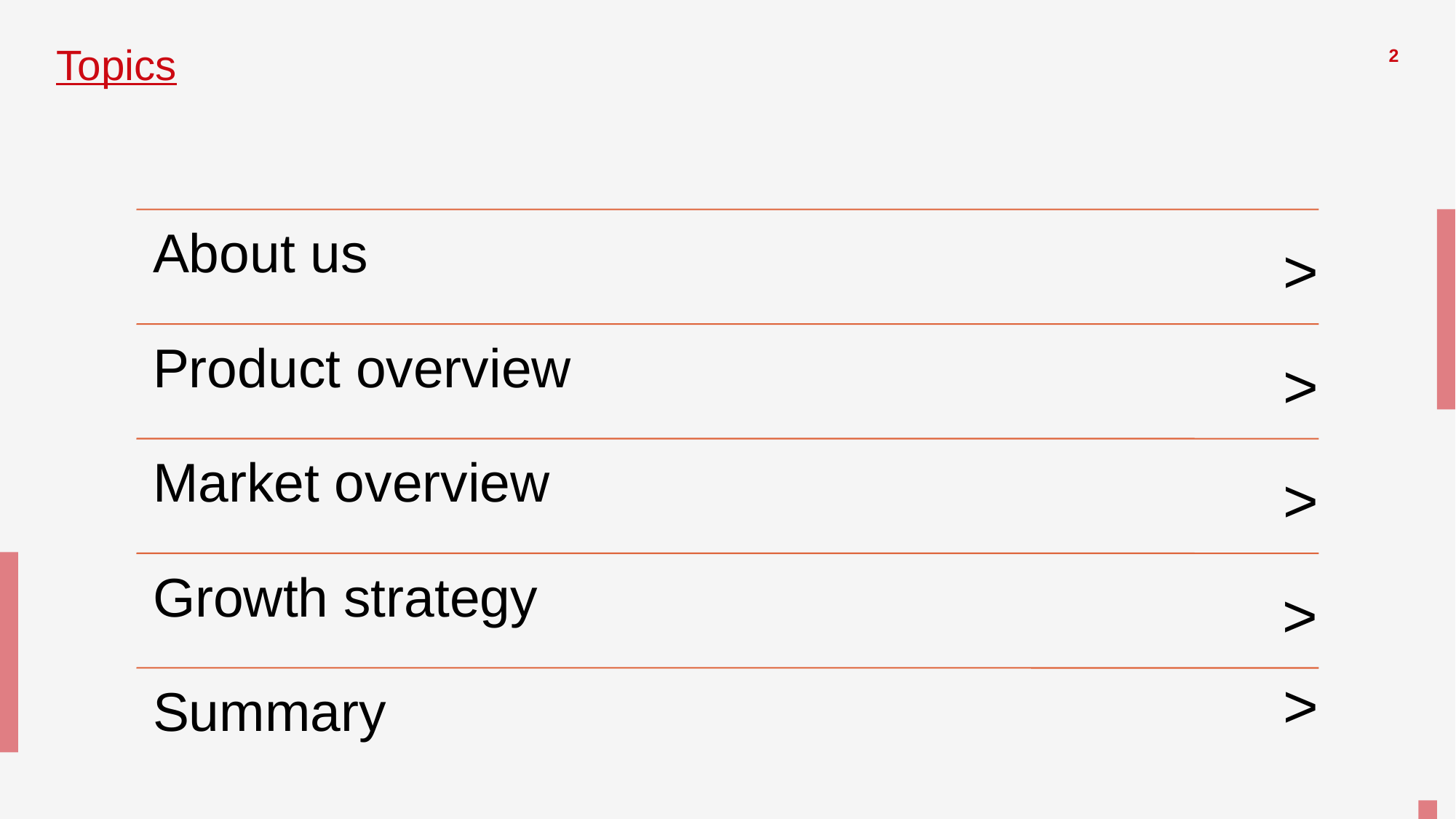

# Topics
2
About us
>
Product overview
>
Market overview
>
Growth strategy
>
Summary
>